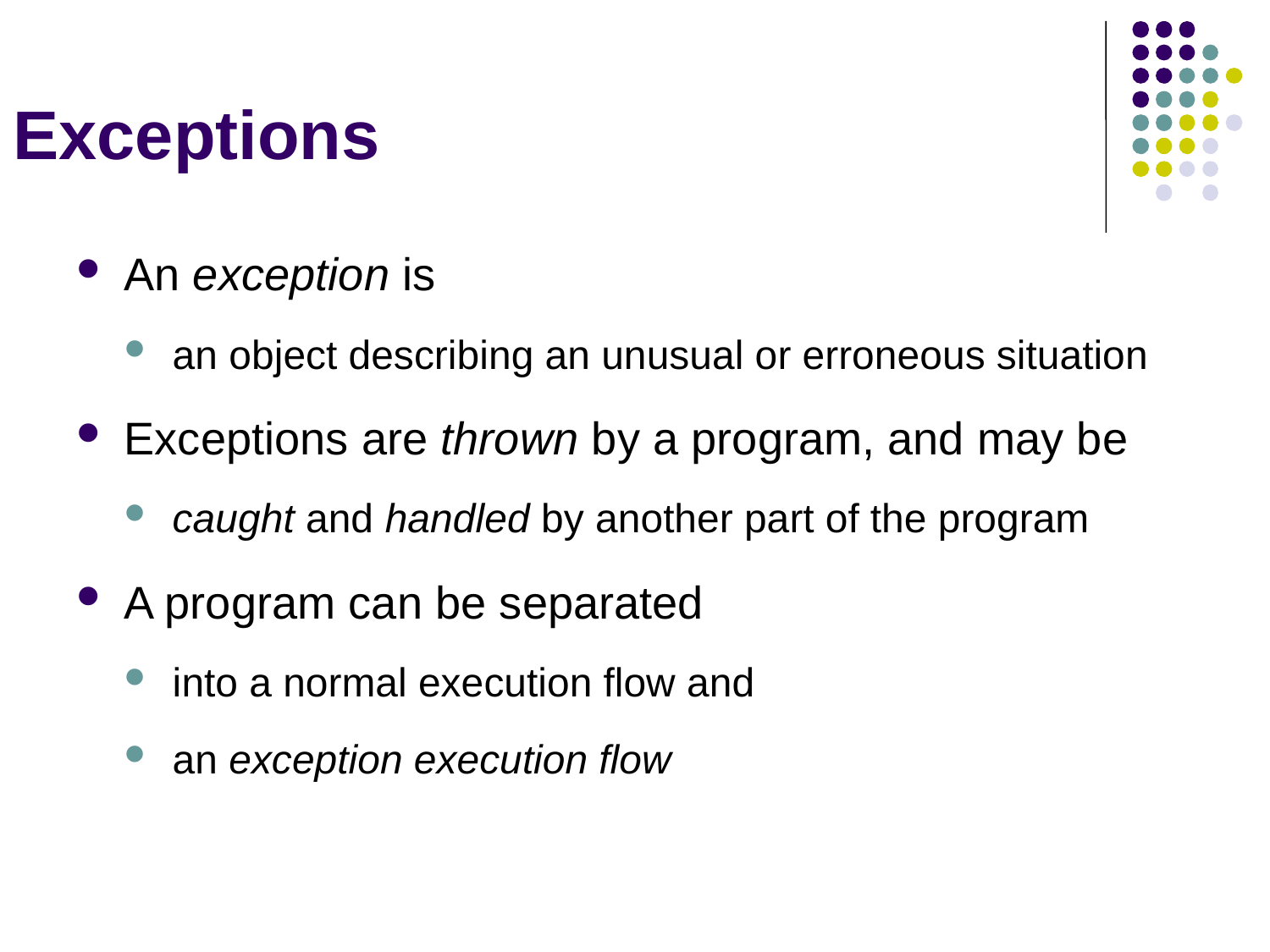

# Exceptions
An exception is
an object describing an unusual or erroneous situation
Exceptions are thrown by a program, and may be
caught and handled by another part of the program
A program can be separated
into a normal execution flow and
an exception execution flow